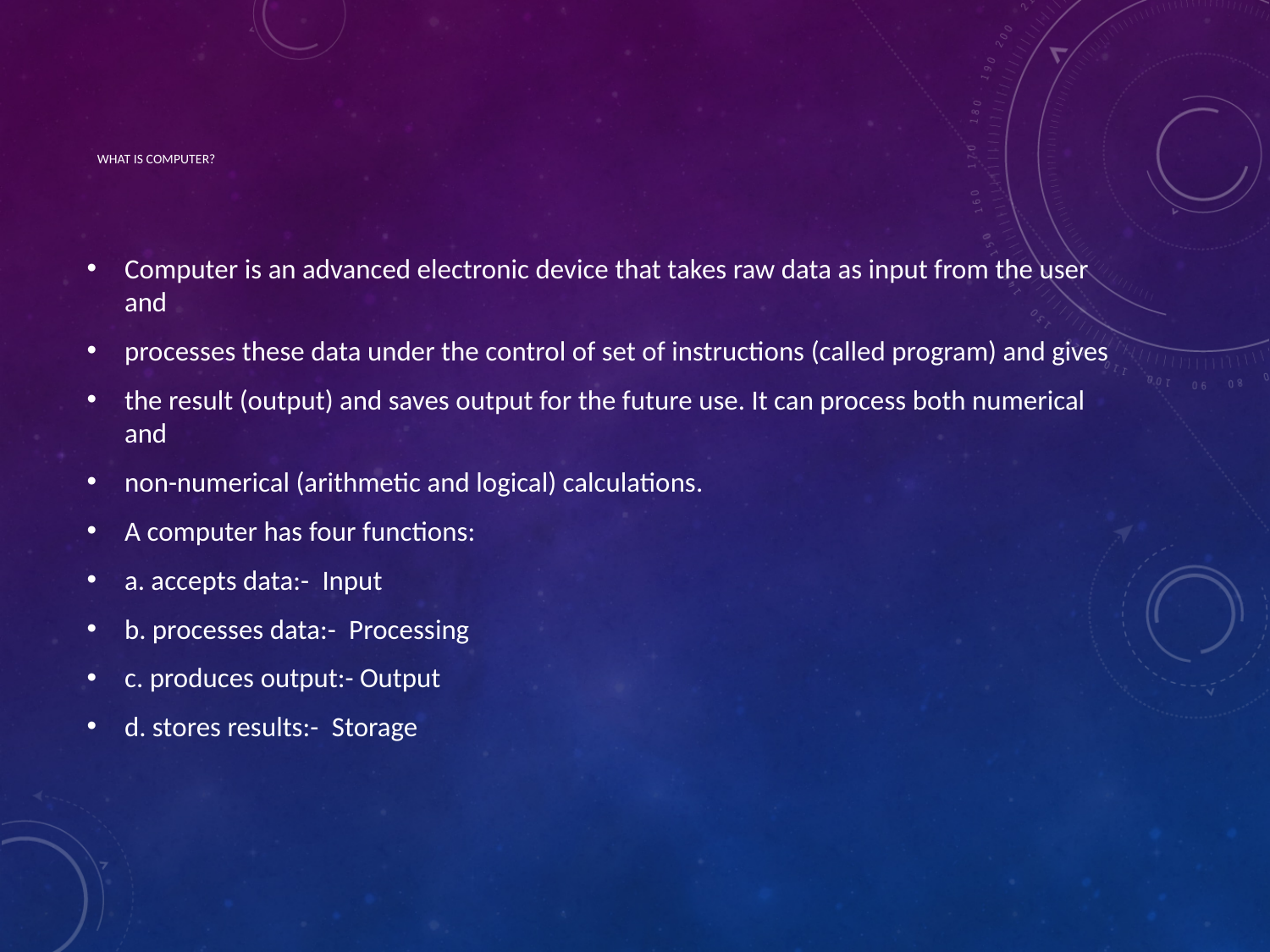

# What is Computer?
Computer is an advanced electronic device that takes raw data as input from the user and
processes these data under the control of set of instructions (called program) and gives
the result (output) and saves output for the future use. It can process both numerical and
non-numerical (arithmetic and logical) calculations.
A computer has four functions:
a. accepts data:-  Input
b. processes data:-  Processing
c. produces output:- Output
d. stores results:-  Storage